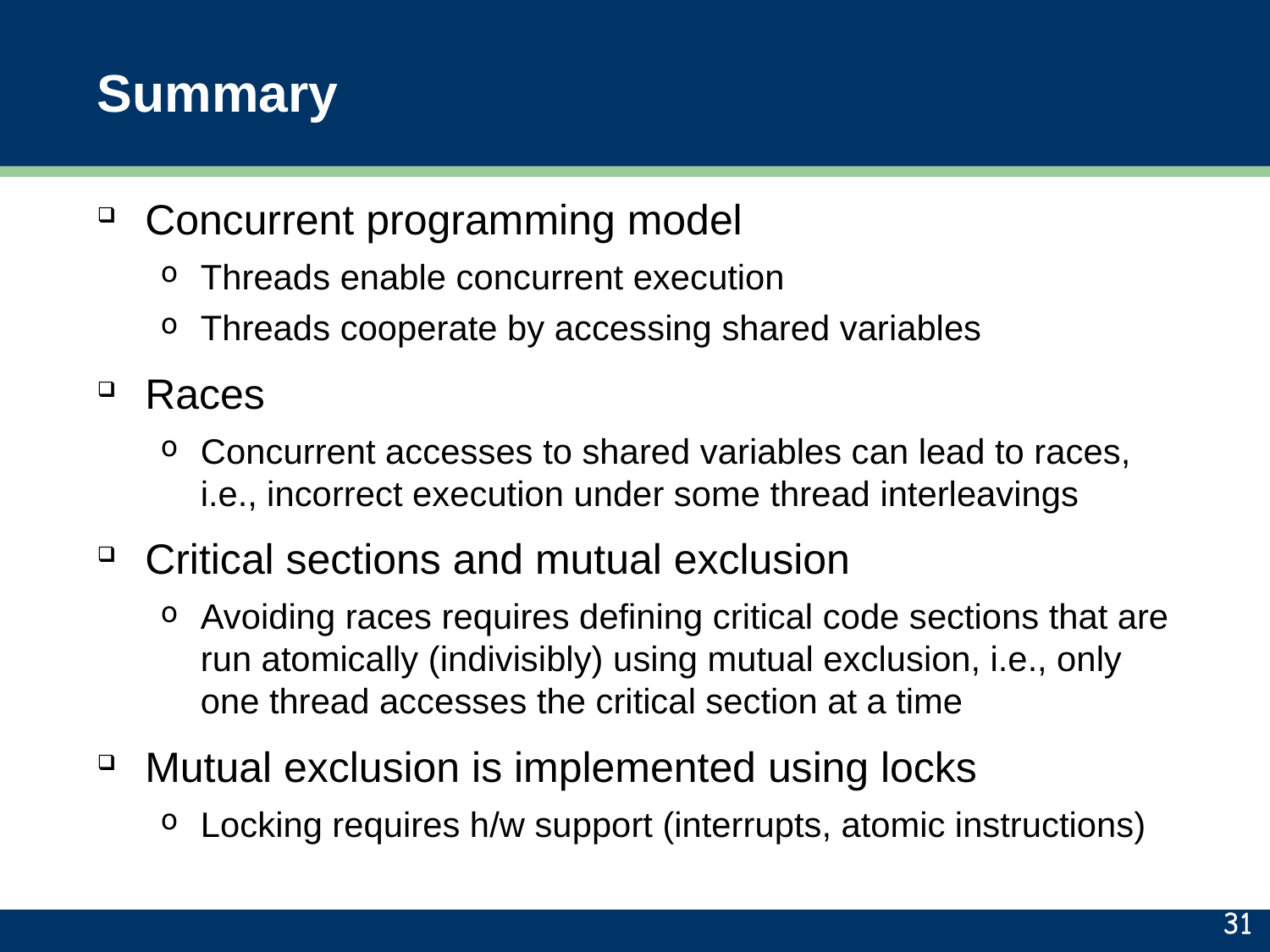

# Summary
Concurrent programming model
Threads enable concurrent execution
Threads cooperate by accessing shared variables
Races
Concurrent accesses to shared variables can lead to races, i.e., incorrect execution under some thread interleavings
Critical sections and mutual exclusion
Avoiding races requires defining critical code sections that are run atomically (indivisibly) using mutual exclusion, i.e., only one thread accesses the critical section at a time
Mutual exclusion is implemented using locks
Locking requires h/w support (interrupts, atomic instructions)
31